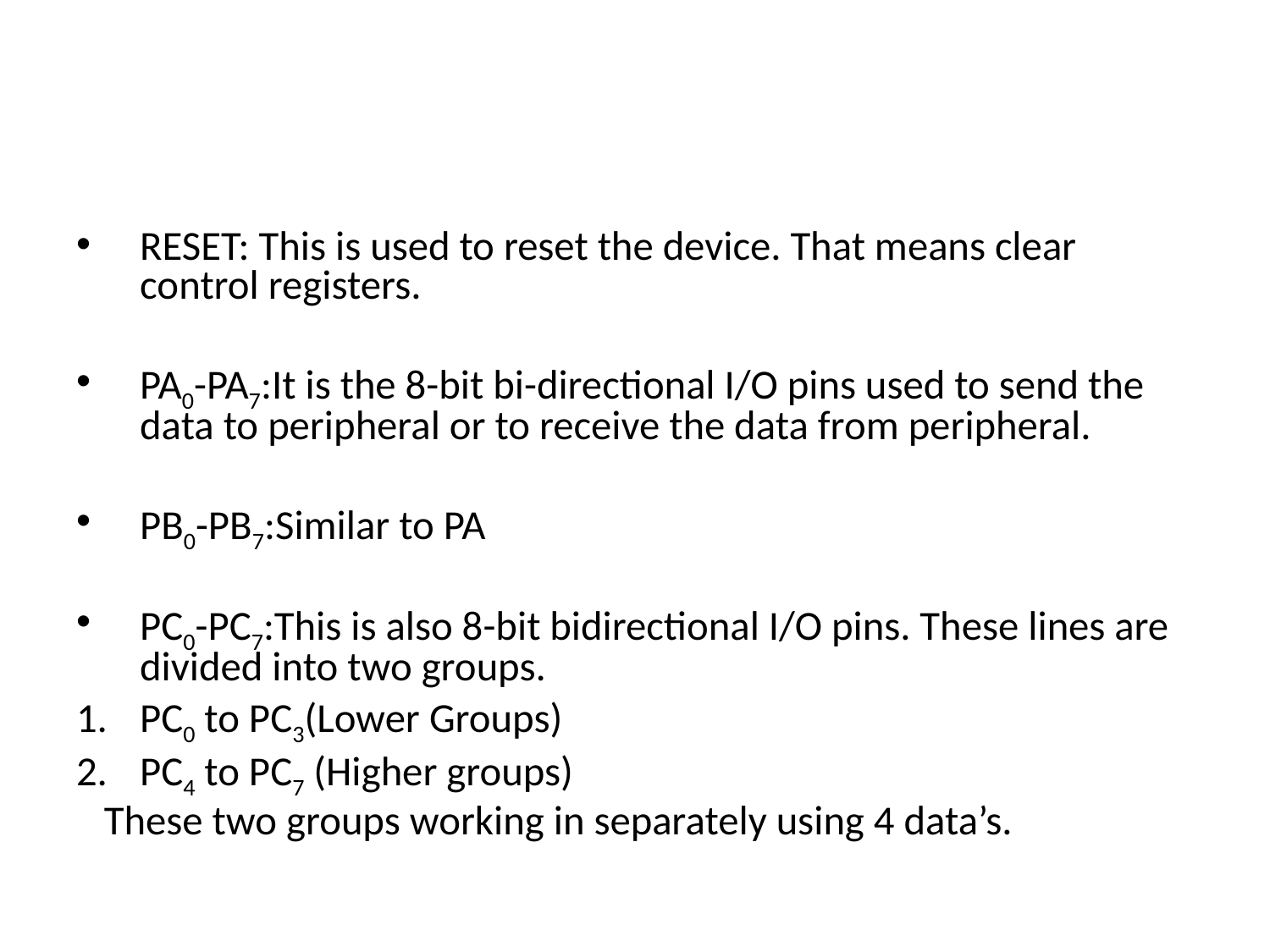

#
RESET: This is used to reset the device. That means clear control registers.

PA0-PA7:It is the 8-bit bi-directional I/O pins used to send the data to peripheral or to receive the data from peripheral.

PB0-PB7:Similar to PA

PC0-PC7:This is also 8-bit bidirectional I/O pins. These lines are divided into two groups.
PC0 to PC3(Lower Groups)
PC4 to PC7 (Higher groups)
   These two groups working in separately using 4 data’s.